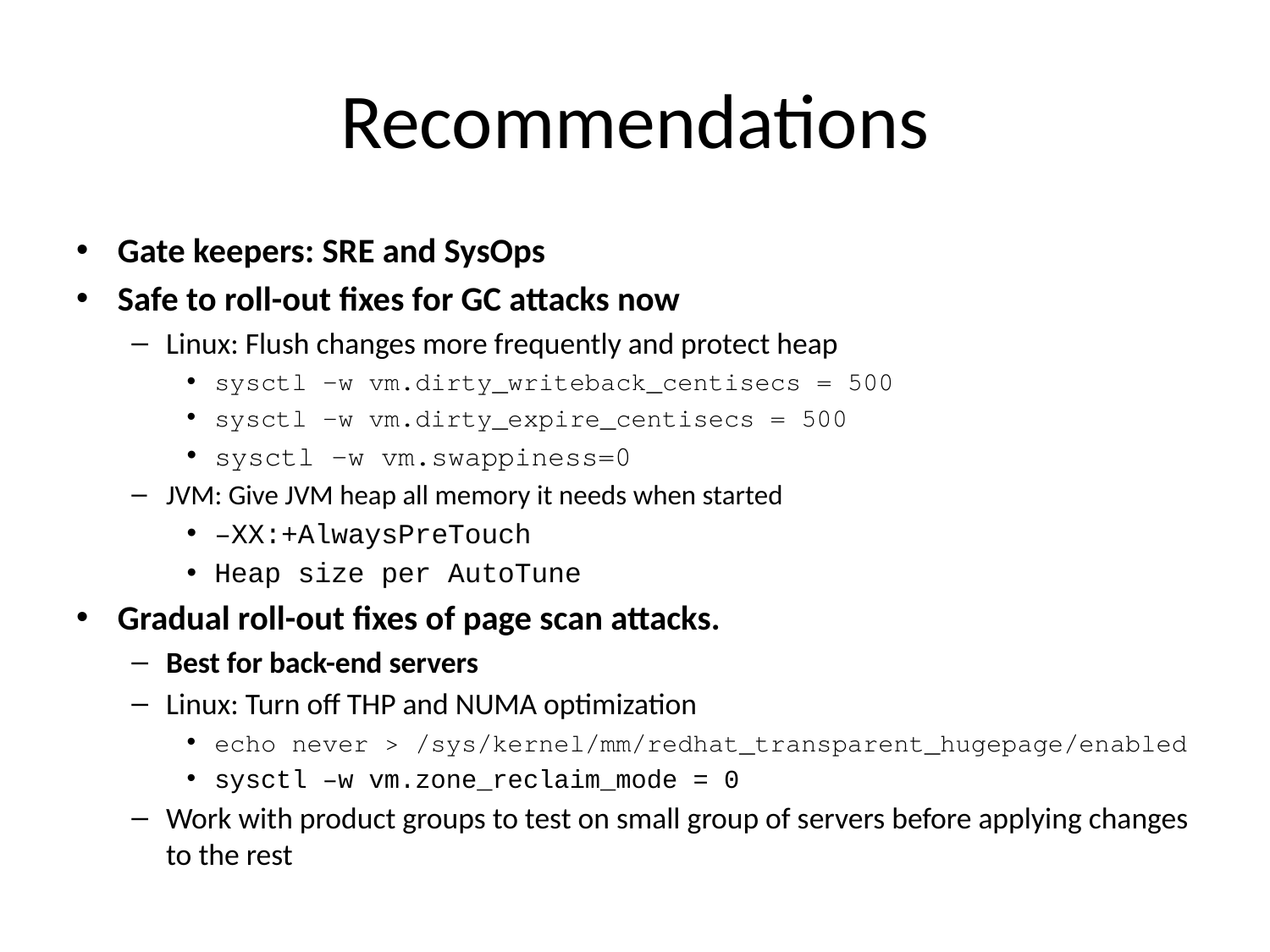

# Recommendations
Gate keepers: SRE and SysOps
Safe to roll-out fixes for GC attacks now
Linux: Flush changes more frequently and protect heap
sysctl –w vm.dirty_writeback_centisecs = 500
sysctl –w vm.dirty_expire_centisecs = 500
sysctl –w vm.swappiness=0
JVM: Give JVM heap all memory it needs when started
–XX:+AlwaysPreTouch
Heap size per AutoTune
Gradual roll-out fixes of page scan attacks.
Best for back-end servers
Linux: Turn off THP and NUMA optimization
echo never > /sys/kernel/mm/redhat_transparent_hugepage/enabled
sysctl –w vm.zone_reclaim_mode = 0
Work with product groups to test on small group of servers before applying changes to the rest